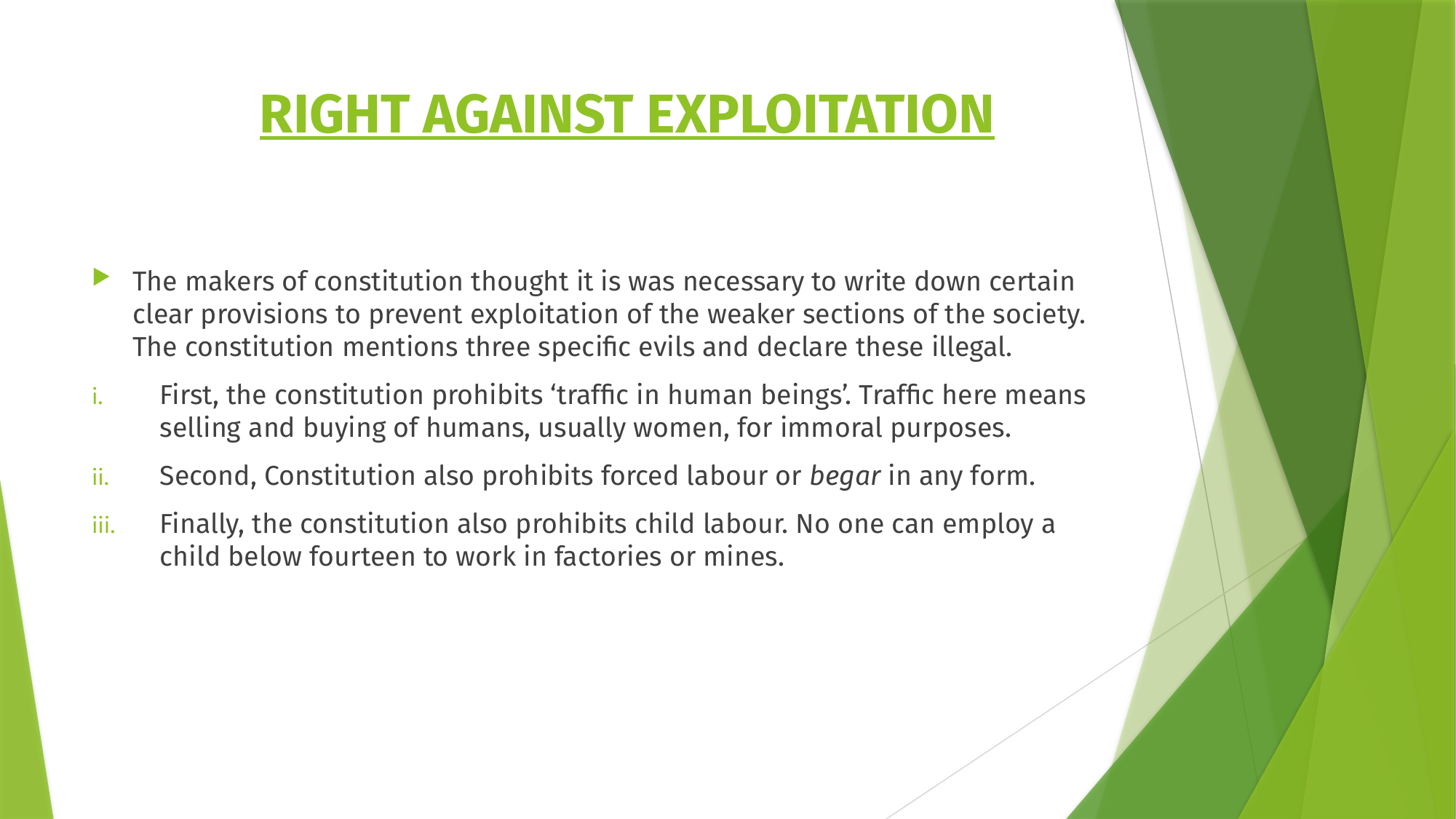

# RIGHT AGAINST EXPLOITATION
The makers of constitution thought it is was necessary to write down certain clear provisions to prevent exploitation of the weaker sections of the society. The constitution mentions three specific evils and declare these illegal.
First, the constitution prohibits ‘traffic in human beings’. Traffic here means selling and buying of humans, usually women, for immoral purposes.
Second, Constitution also prohibits forced labour or begar in any form.
Finally, the constitution also prohibits child labour. No one can employ a child below fourteen to work in factories or mines.